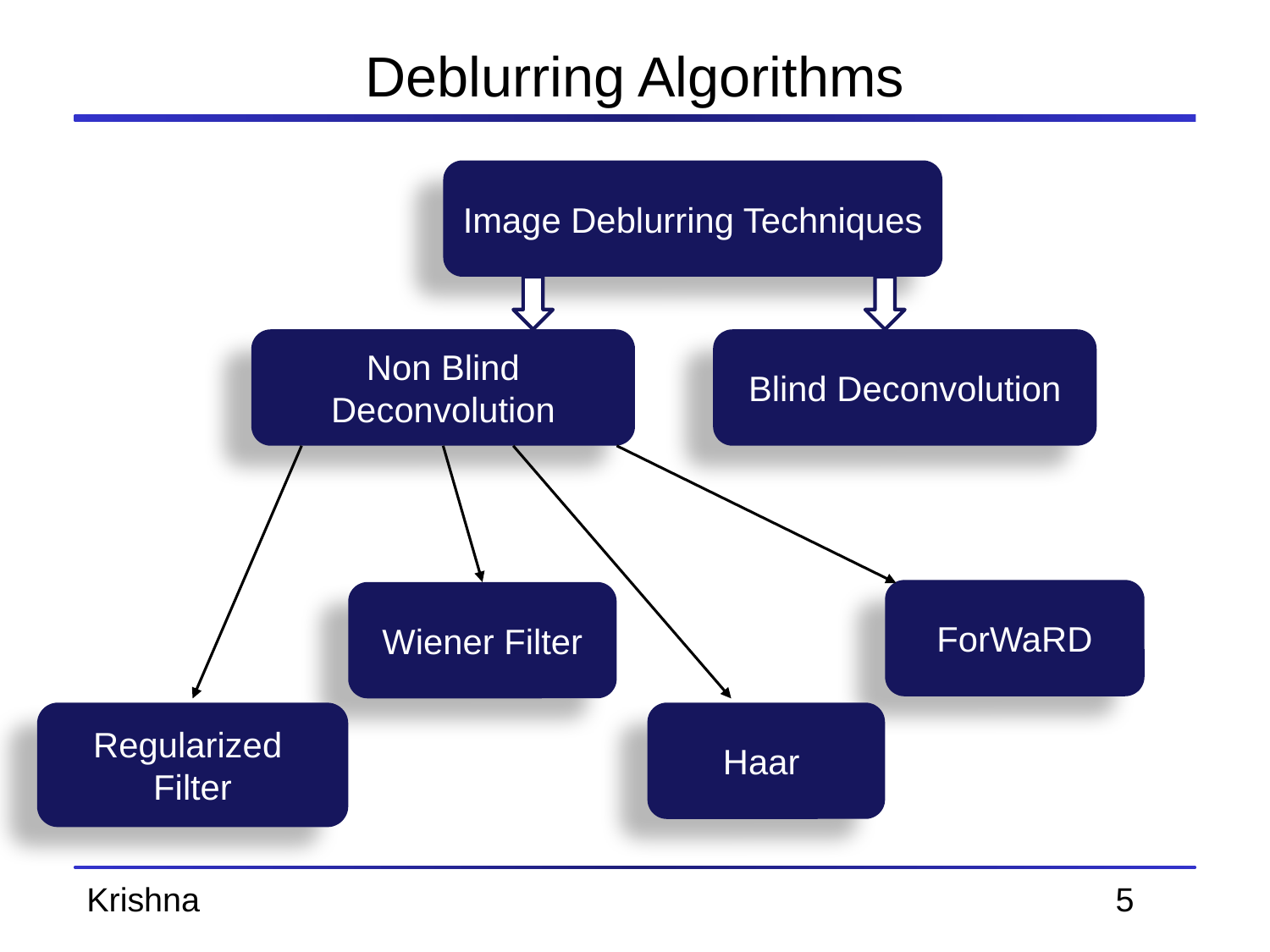

# Deblurring Algorithms
Image Deblurring Techniques

Non Blind Deconvolution
Blind Deconvolution
ForWaRD
Wiener Filter
Regularized
Filter
Haar